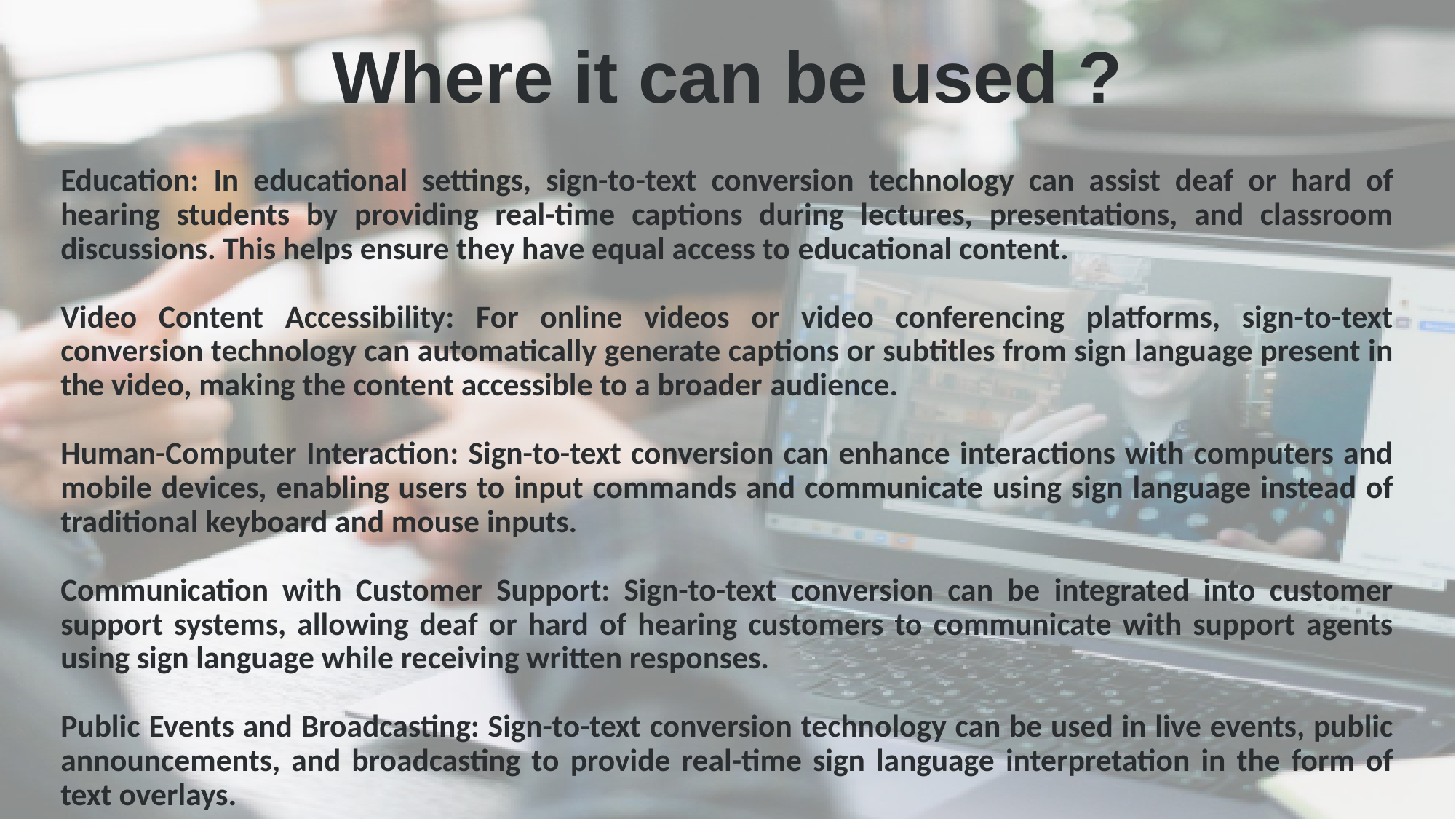

# Where it can be used ?
Education: In educational settings, sign-to-text conversion technology can assist deaf or hard of hearing students by providing real-time captions during lectures, presentations, and classroom discussions. This helps ensure they have equal access to educational content.
Video Content Accessibility: For online videos or video conferencing platforms, sign-to-text conversion technology can automatically generate captions or subtitles from sign language present in the video, making the content accessible to a broader audience.
Human-Computer Interaction: Sign-to-text conversion can enhance interactions with computers and mobile devices, enabling users to input commands and communicate using sign language instead of traditional keyboard and mouse inputs.
Communication with Customer Support: Sign-to-text conversion can be integrated into customer support systems, allowing deaf or hard of hearing customers to communicate with support agents using sign language while receiving written responses.
Public Events and Broadcasting: Sign-to-text conversion technology can be used in live events, public announcements, and broadcasting to provide real-time sign language interpretation in the form of text overlays.